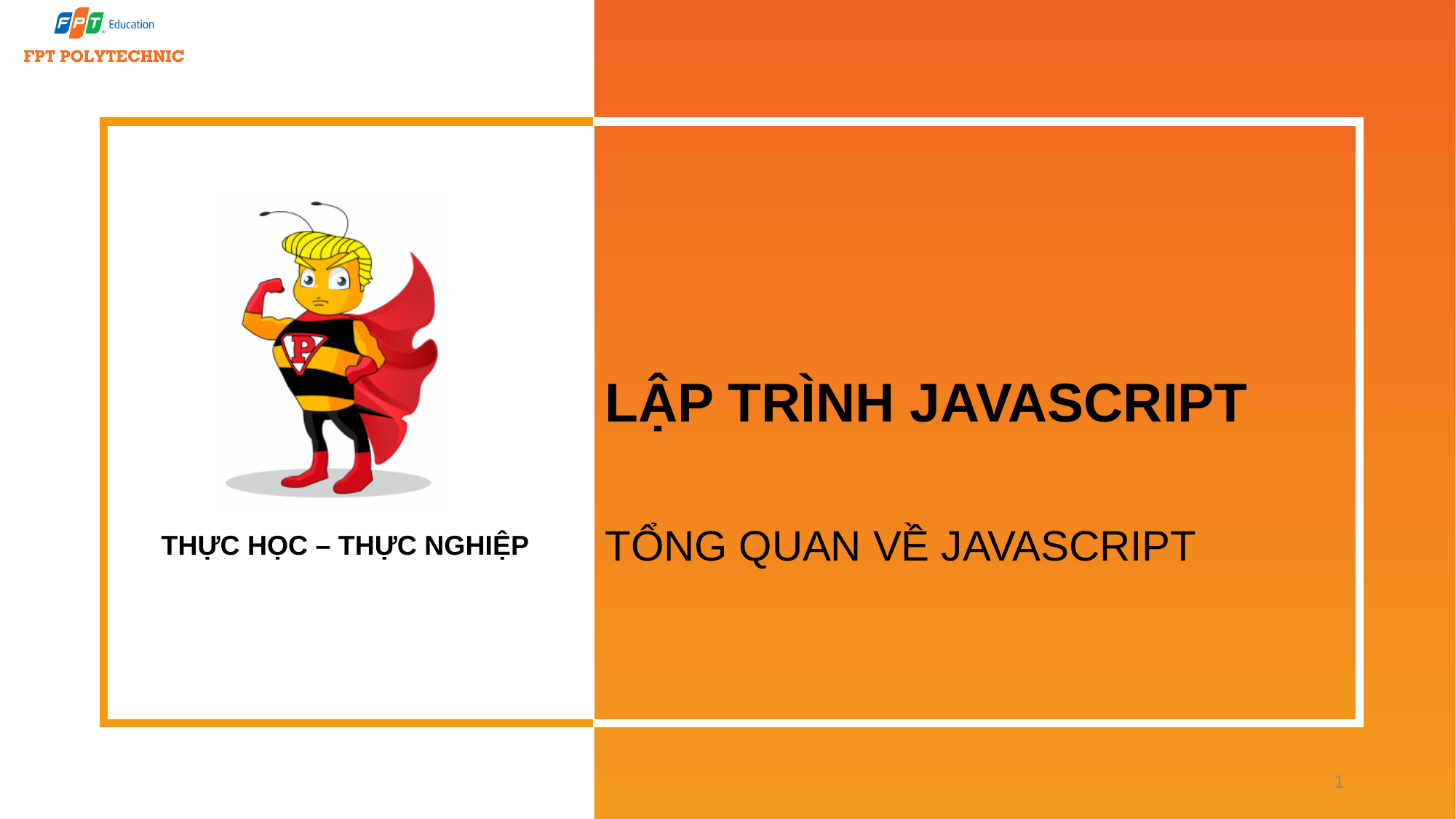

# LẬP TRÌNH JAVASCRIPT
TỔNG QUAN VỀ JAVASCRIPT
1